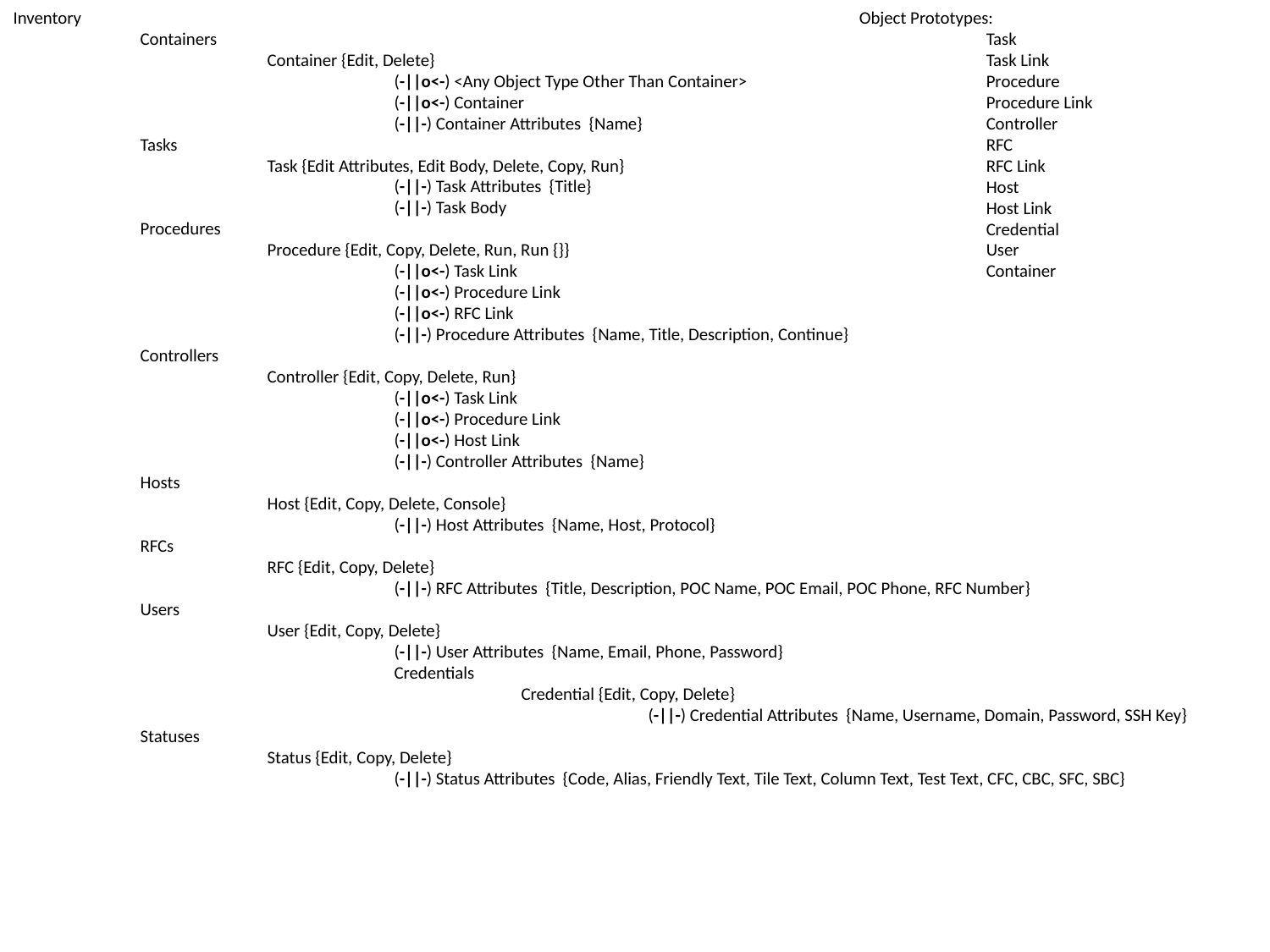

Inventory
	Containers
		Container {Edit, Delete}
			(-||o<-) <Any Object Type Other Than Container>
			(-||o<-) Container
			(-||-) Container Attributes  {Name}
	Tasks
		Task {Edit Attributes, Edit Body, Delete, Copy, Run}
			(-||-) Task Attributes  {Title}
			(-||-) Task Body
	Procedures
		Procedure {Edit, Copy, Delete, Run, Run {}}
			(-||o<-) Task Link
			(-||o<-) Procedure Link
			(-||o<-) RFC Link
			(-||-) Procedure Attributes  {Name, Title, Description, Continue}
	Controllers
		Controller {Edit, Copy, Delete, Run}
			(-||o<-) Task Link
			(-||o<-) Procedure Link
			(-||o<-) Host Link
			(-||-) Controller Attributes  {Name}
	Hosts
		Host {Edit, Copy, Delete, Console}
			(-||-) Host Attributes  {Name, Host, Protocol}
	RFCs
		RFC {Edit, Copy, Delete}
			(-||-) RFC Attributes  {Title, Description, POC Name, POC Email, POC Phone, RFC Number}		Users
		User {Edit, Copy, Delete}
			(-||-) User Attributes  {Name, Email, Phone, Password}
			Credentials
				Credential {Edit, Copy, Delete}
					(-||-) Credential Attributes  {Name, Username, Domain, Password, SSH Key}
	Statuses
		Status {Edit, Copy, Delete}
			(-||-) Status Attributes  {Code, Alias, Friendly Text, Tile Text, Column Text, Test Text, CFC, CBC, SFC, SBC}

Object Prototypes:
	Task
	Task Link
	Procedure
	Procedure Link
	Controller
	RFC
	RFC Link
	Host
	Host Link
	Credential
	User
	Container